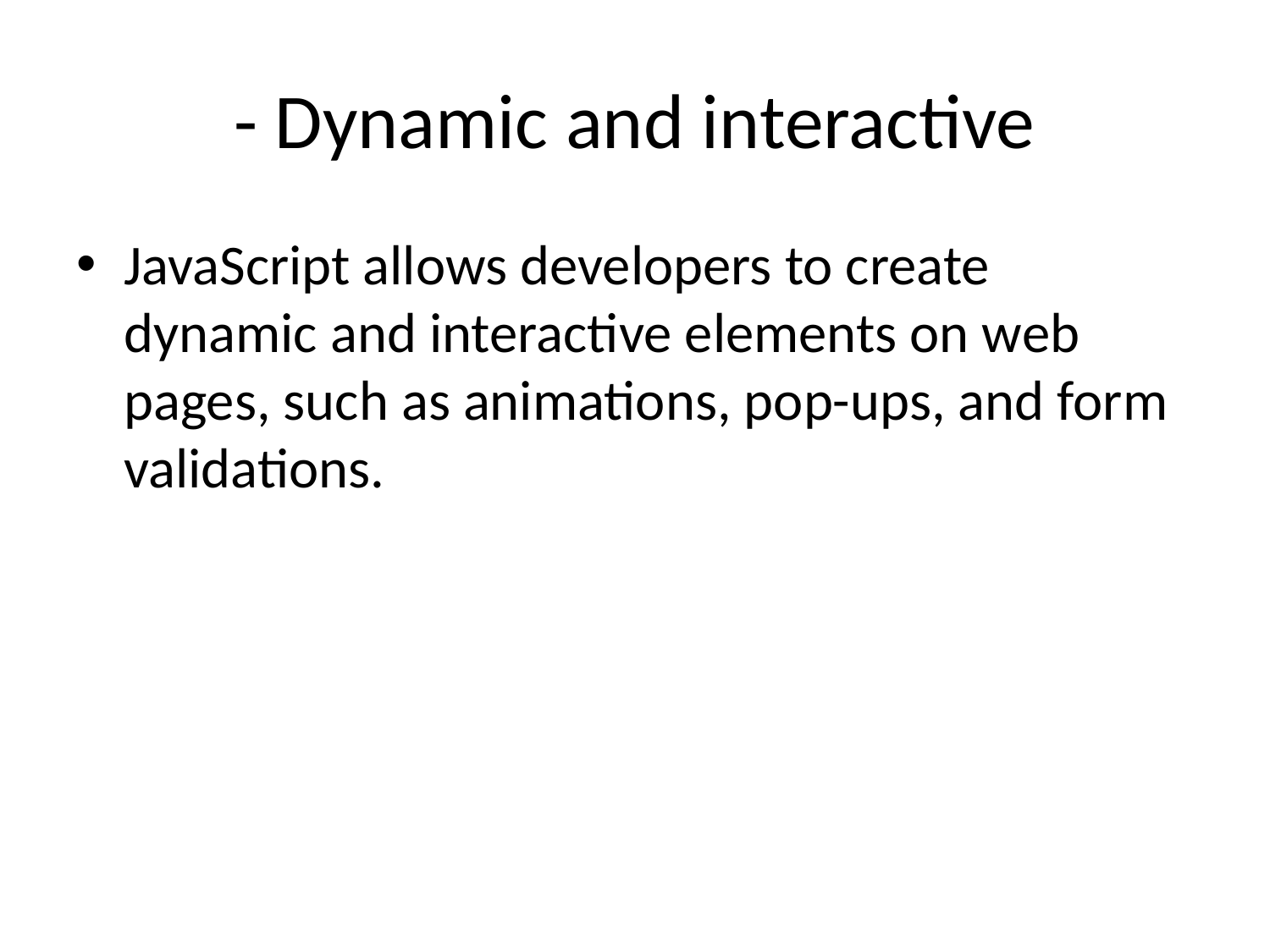

# - Dynamic and interactive
JavaScript allows developers to create dynamic and interactive elements on web pages, such as animations, pop-ups, and form validations.